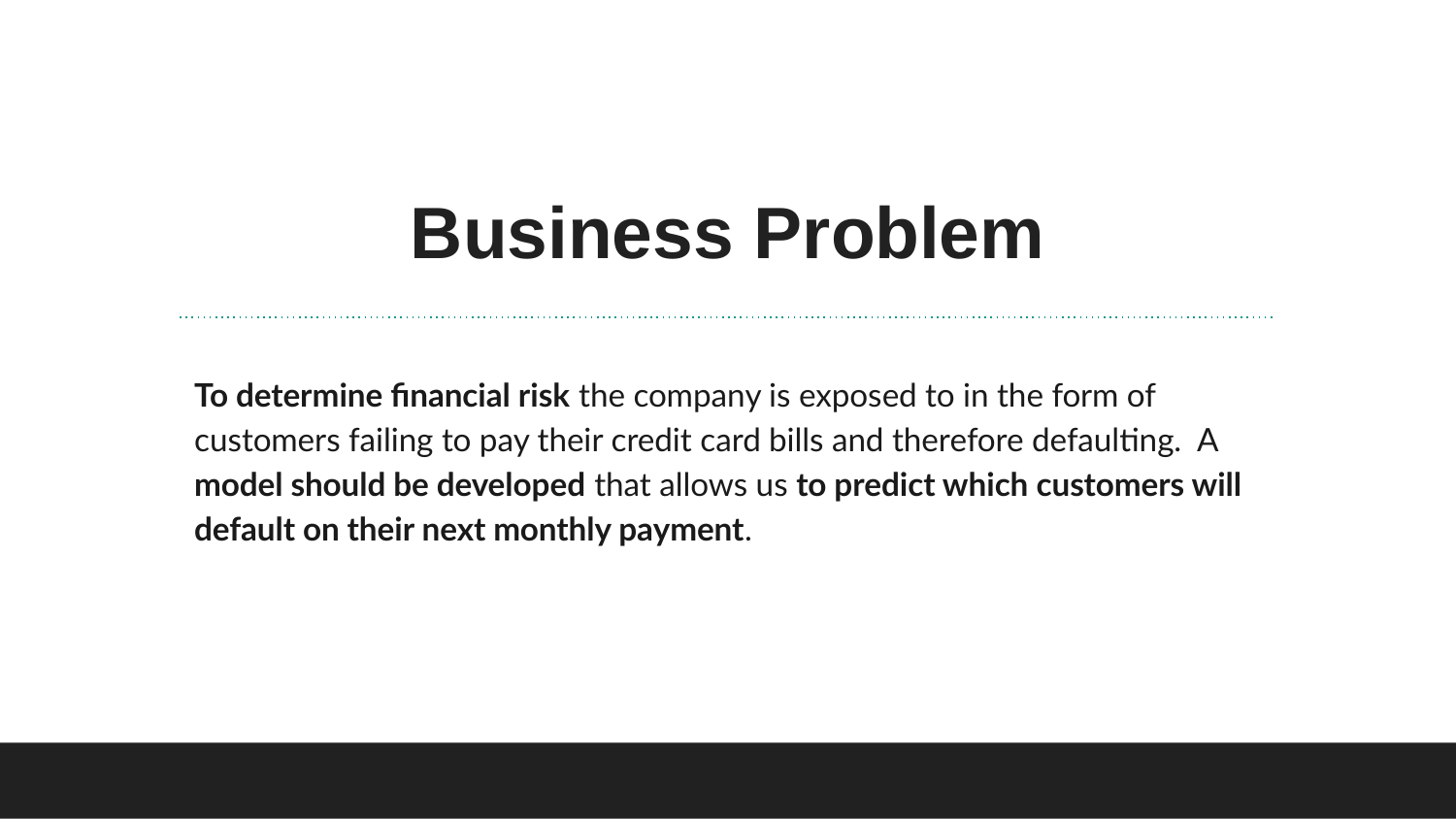

# Business Problem
To determine financial risk the company is exposed to in the form of customers failing to pay their credit card bills and therefore defaulting.  A model should be developed that allows us to predict which customers will default on their next monthly payment.